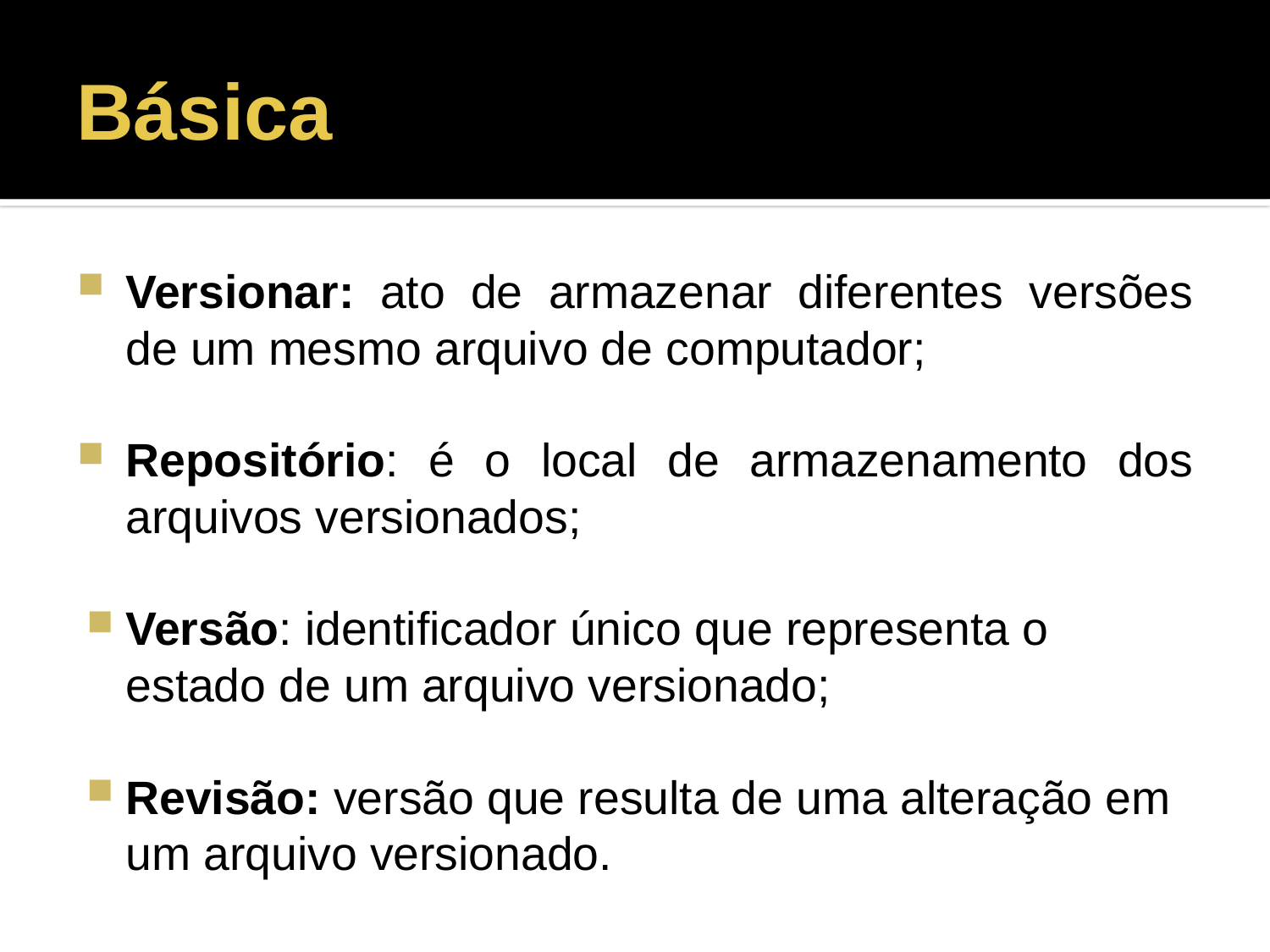

# Básica
Versionar: ato de armazenar diferentes versões de um mesmo arquivo de computador;

Repositório: é o local de armazenamento dos arquivos versionados;

Versão: identificador único que representa o estado de um arquivo versionado;

Revisão: versão que resulta de uma alteração em um arquivo versionado.